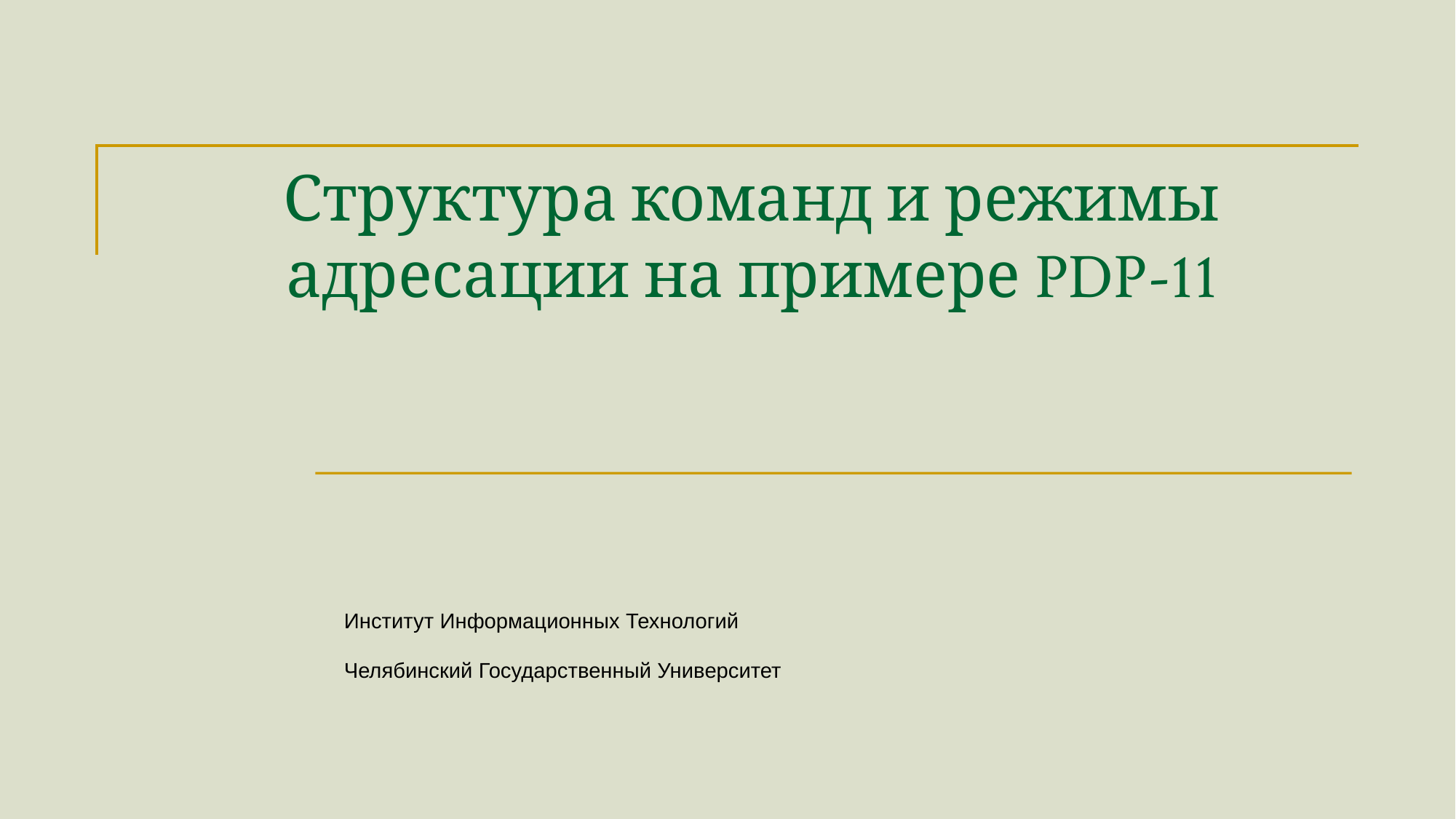

# Структура команд и режимы адресации на примере PDP-11
Институт Информационных Технологий

Челябинский Государственный Университет